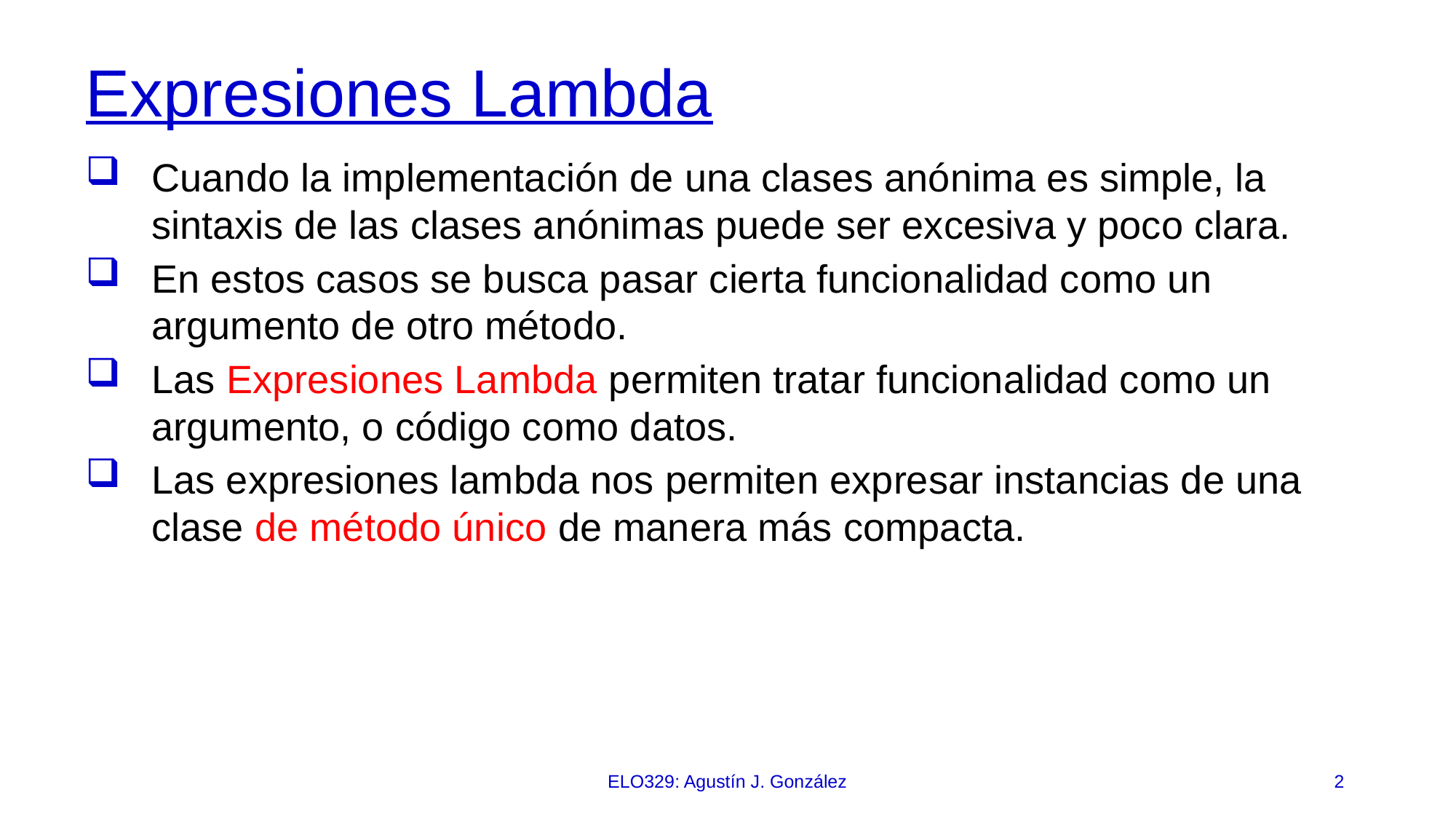

# Expresiones Lambda
Cuando la implementación de una clases anónima es simple, la sintaxis de las clases anónimas puede ser excesiva y poco clara.
En estos casos se busca pasar cierta funcionalidad como un argumento de otro método.
Las Expresiones Lambda permiten tratar funcionalidad como un argumento, o código como datos.
Las expresiones lambda nos permiten expresar instancias de una clase de método único de manera más compacta.
ELO329: Agustín J. González
2